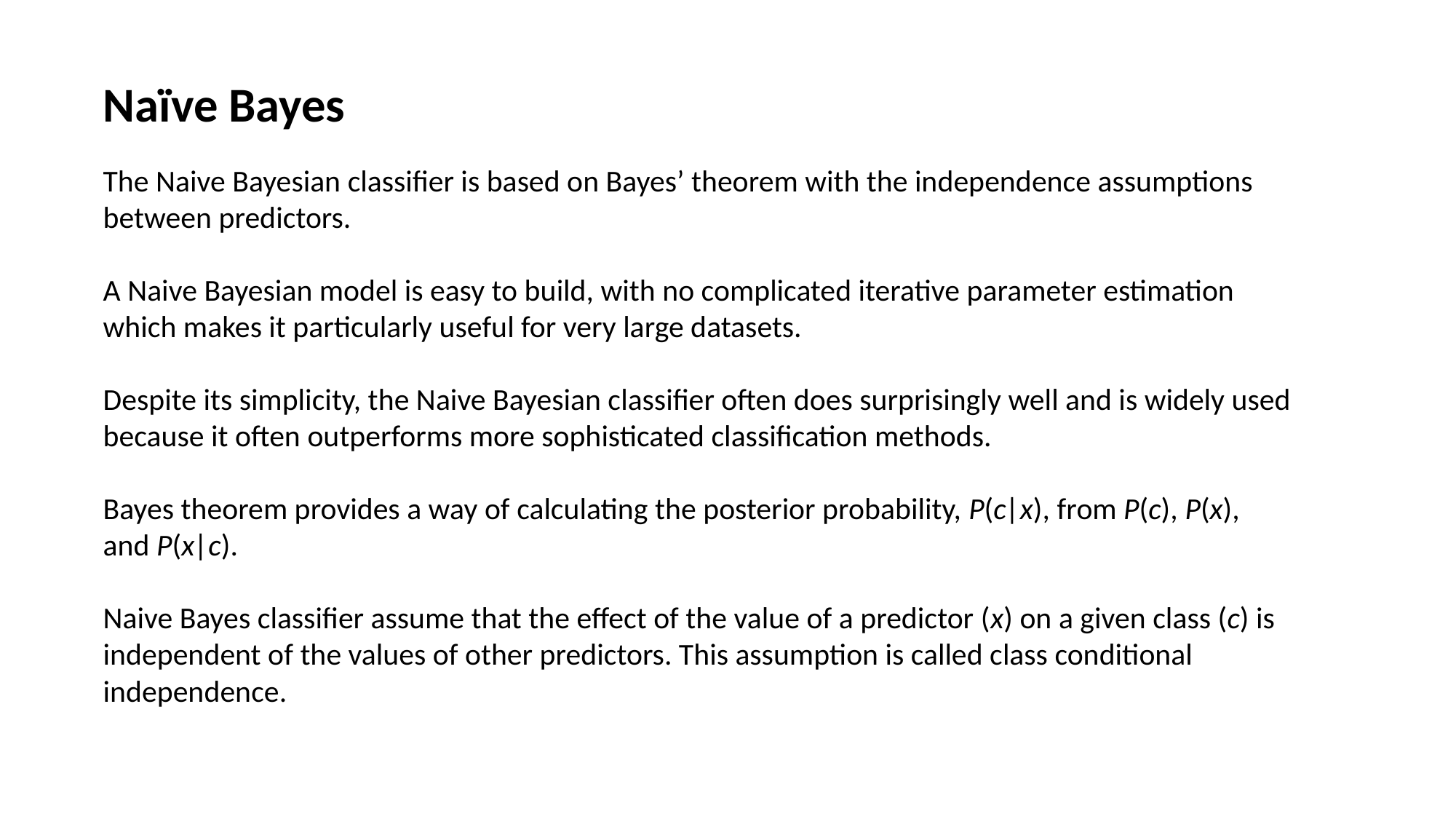

Naïve Bayes
The Naive Bayesian classifier is based on Bayes’ theorem with the independence assumptions between predictors.

A Naive Bayesian model is easy to build, with no complicated iterative parameter estimation which makes it particularly useful for very large datasets.

Despite its simplicity, the Naive Bayesian classifier often does surprisingly well and is widely used because it often outperforms more sophisticated classification methods.

Bayes theorem provides a way of calculating the posterior probability, P(c|x), from P(c), P(x), and P(x|c).

Naive Bayes classifier assume that the effect of the value of a predictor (x) on a given class (c) is independent of the values of other predictors. This assumption is called class conditional independence.